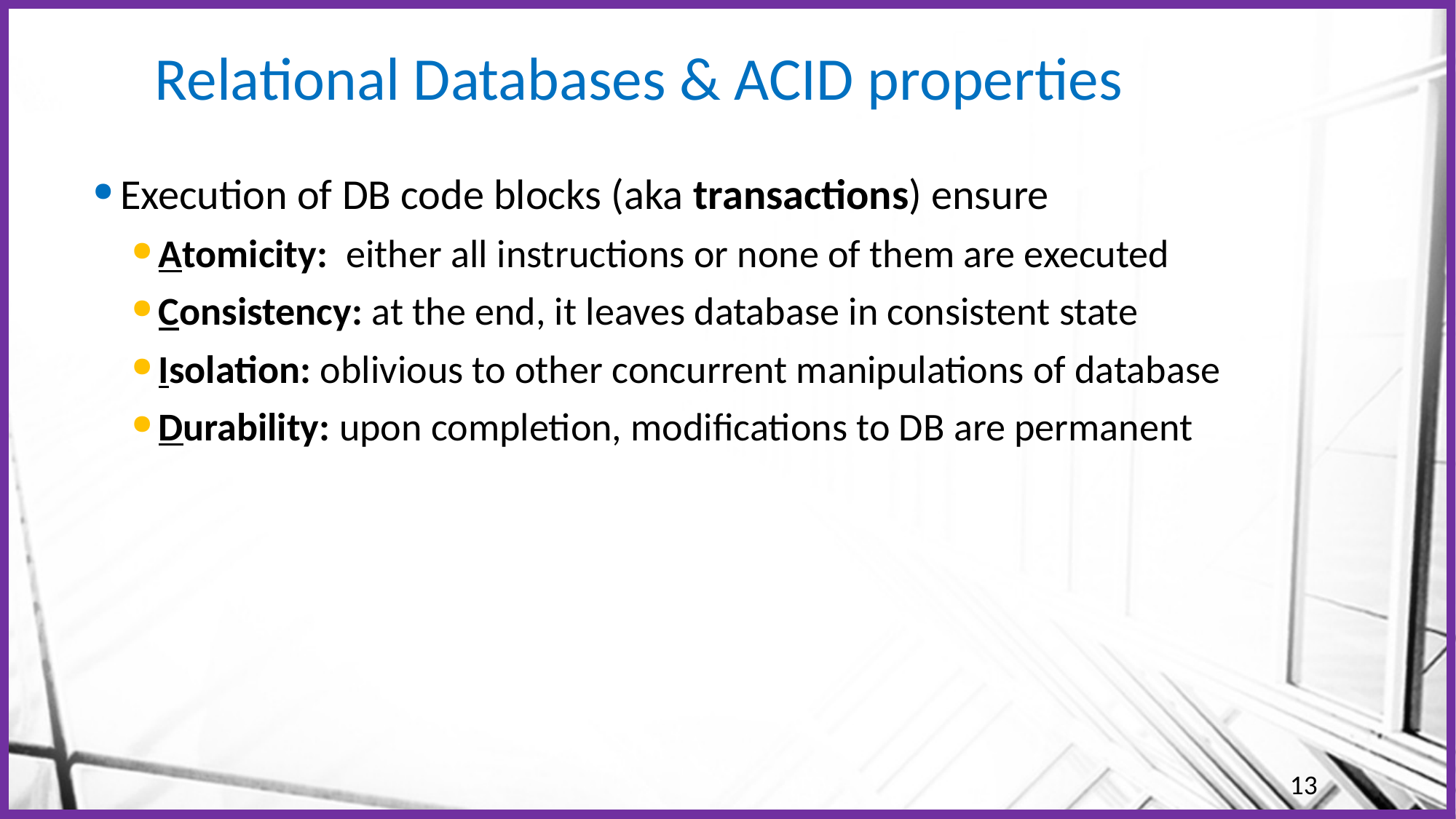

# Relational Databases & ACID properties
Execution of DB code blocks (aka transactions) ensure
Atomicity:  either all instructions or none of them are executed
Consistency: at the end, it leaves database in consistent state
Isolation: oblivious to other concurrent manipulations of database
Durability: upon completion, modifications to DB are permanent

13